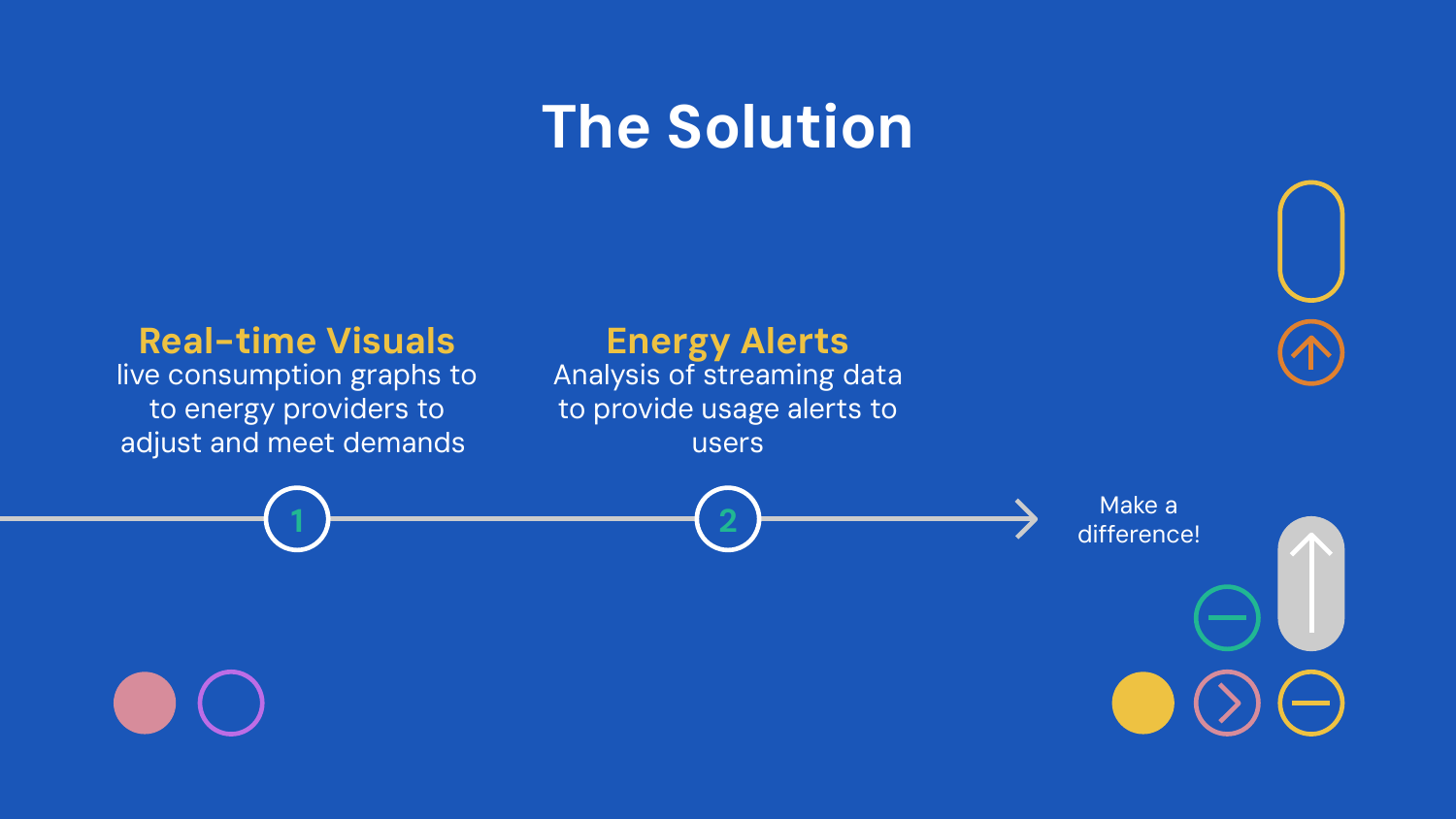

# The Solution

Real-time Visuals
Energy Alerts

live consumption graphs to to energy providers to adjust and meet demands
Analysis of streaming data to provide usage alerts to users
Make a difference!

1
2